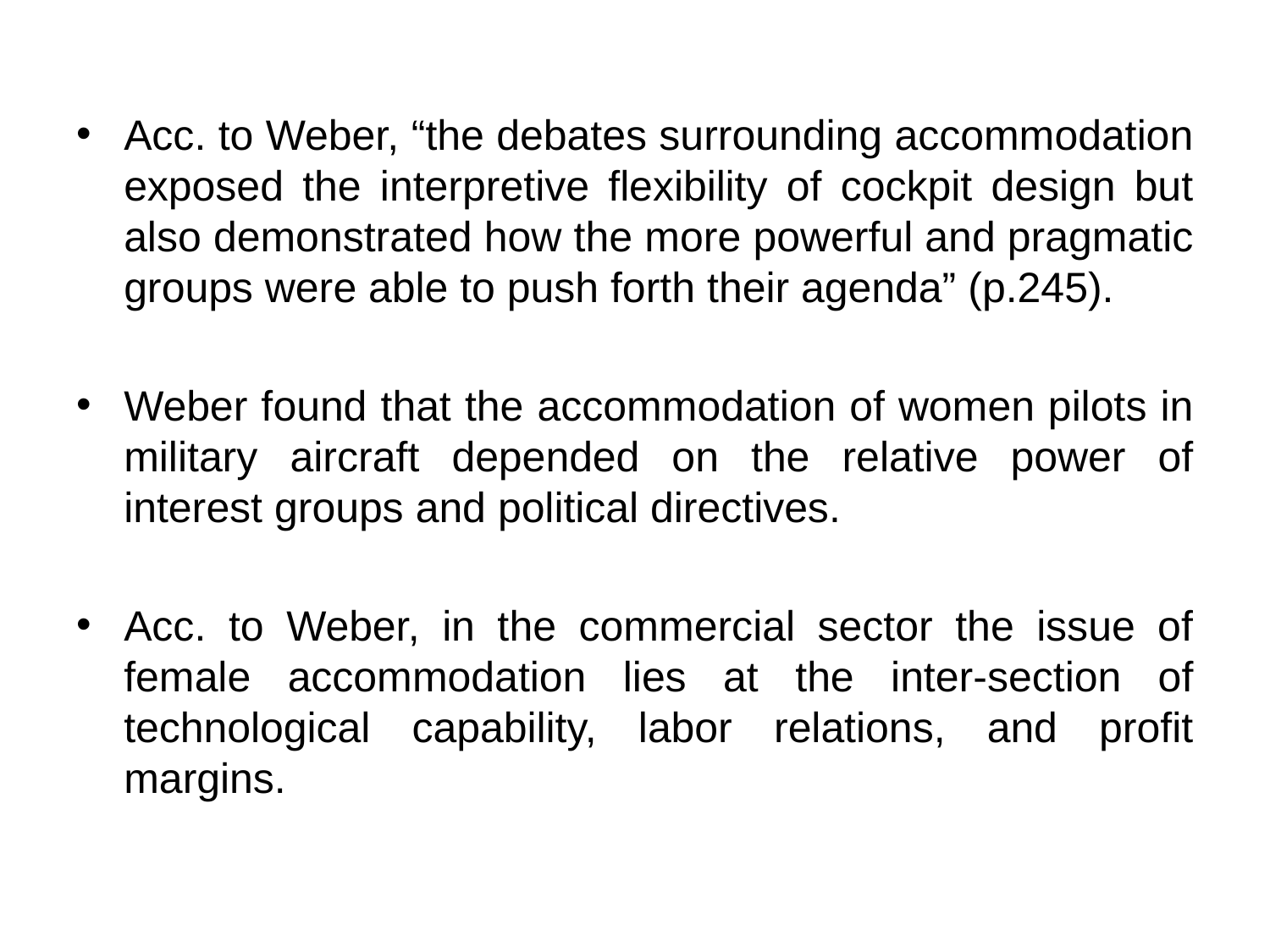

Acc. to Weber, “the debates surrounding accommodation exposed the interpretive flexibility of cockpit design but also demonstrated how the more powerful and pragmatic groups were able to push forth their agenda” (p.245).

Weber found that the accommodation of women pilots in military aircraft depended on the relative power of interest groups and political directives.

Acc. to Weber, in the commercial sector the issue of female accommodation lies at the inter-section of technological capability, labor relations, and profit margins.